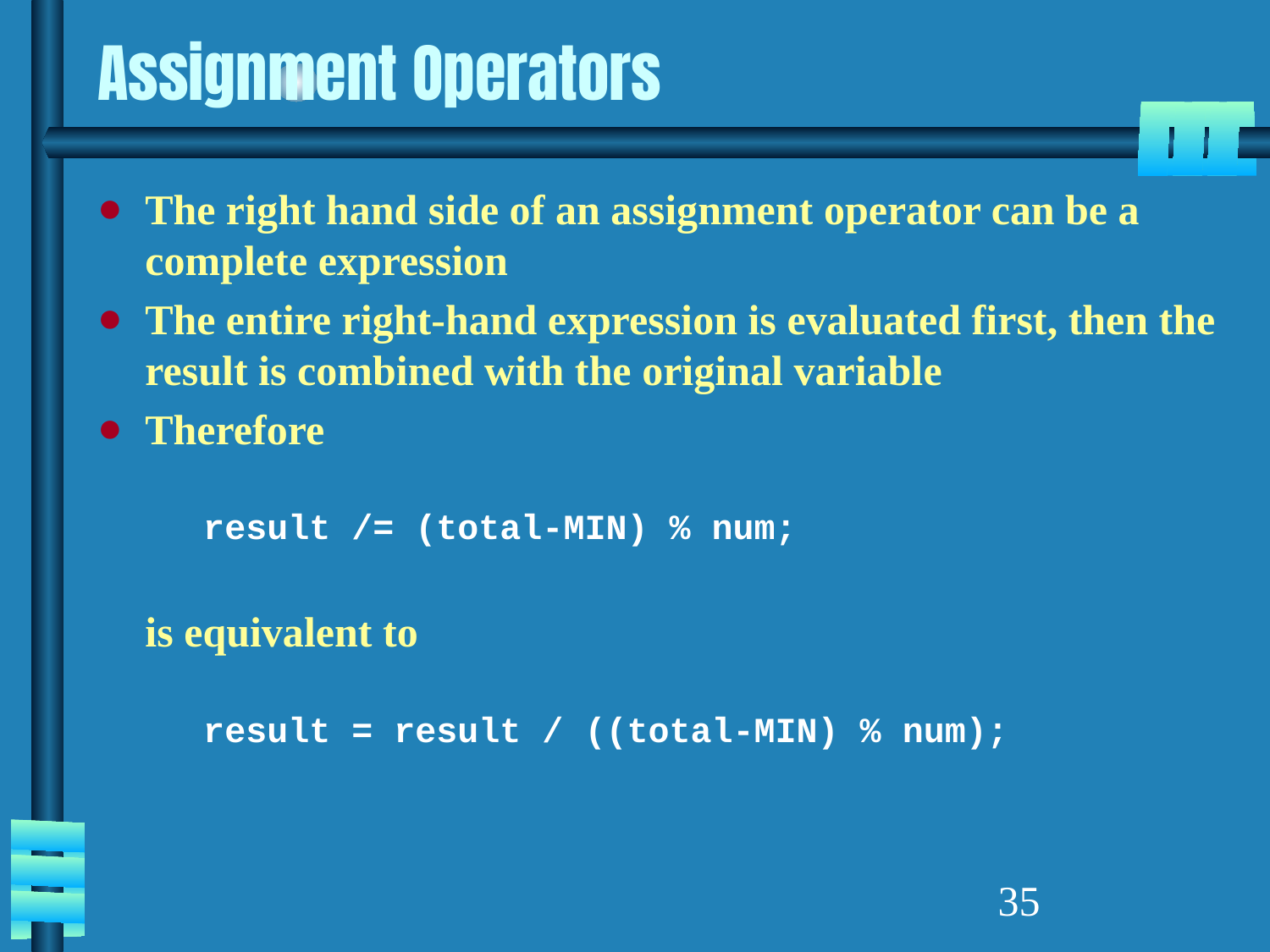

# Assignment Operators
The right hand side of an assignment operator can be a complete expression
The entire right-hand expression is evaluated first, then the result is combined with the original variable
Therefore

     result /= (total-MIN) % num;

	is equivalent to

     result = result / ((total-MIN) % num);
35